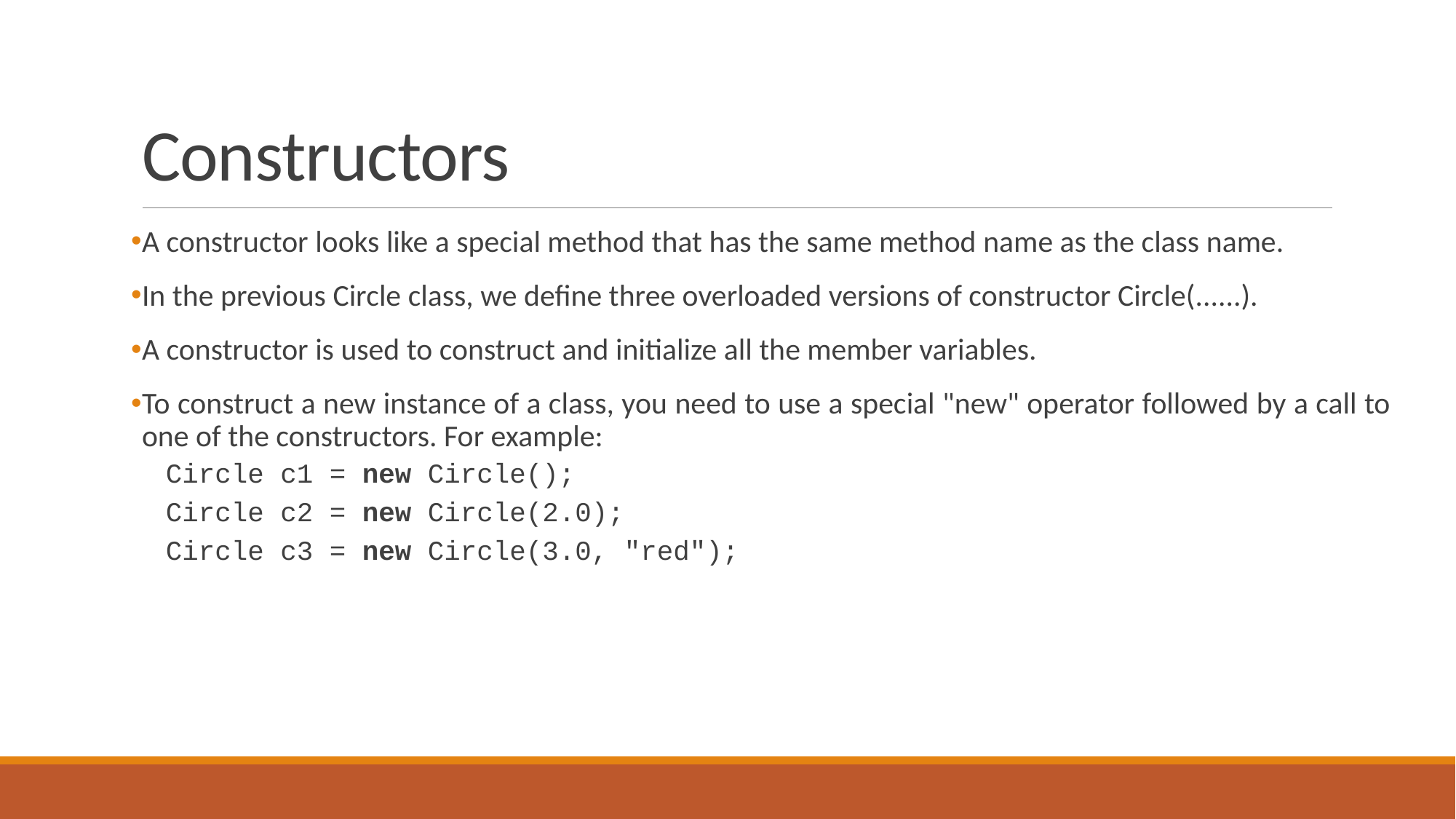

# Constructors
A constructor looks like a special method that has the same method name as the class name.
In the previous Circle class, we define three overloaded versions of constructor Circle(......).
A constructor is used to construct and initialize all the member variables.
To construct a new instance of a class, you need to use a special "new" operator followed by a call to one of the constructors. For example:
Circle c1 = new Circle();
Circle c2 = new Circle(2.0);
Circle c3 = new Circle(3.0, "red");